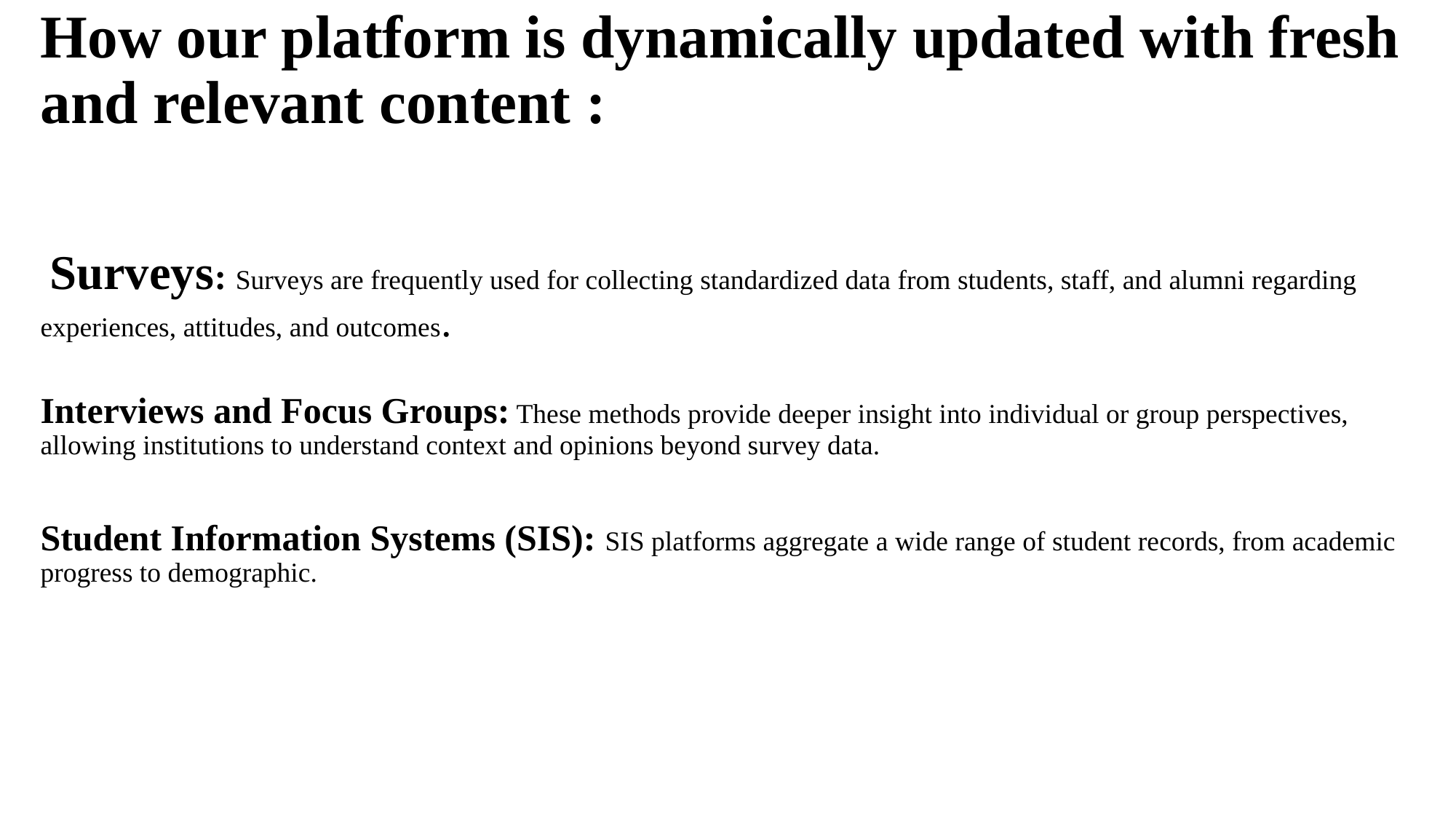

# How our platform is dynamically updated with fresh and relevant content : Surveys: Surveys are frequently used for collecting standardized data from students, staff, and alumni regarding experiences, attitudes, and outcomes. Interviews and Focus Groups: These methods provide deeper insight into individual or group perspectives, allowing institutions to understand context and opinions beyond survey data. Student Information Systems (SIS): SIS platforms aggregate a wide range of student records, from academic progress to demographic.